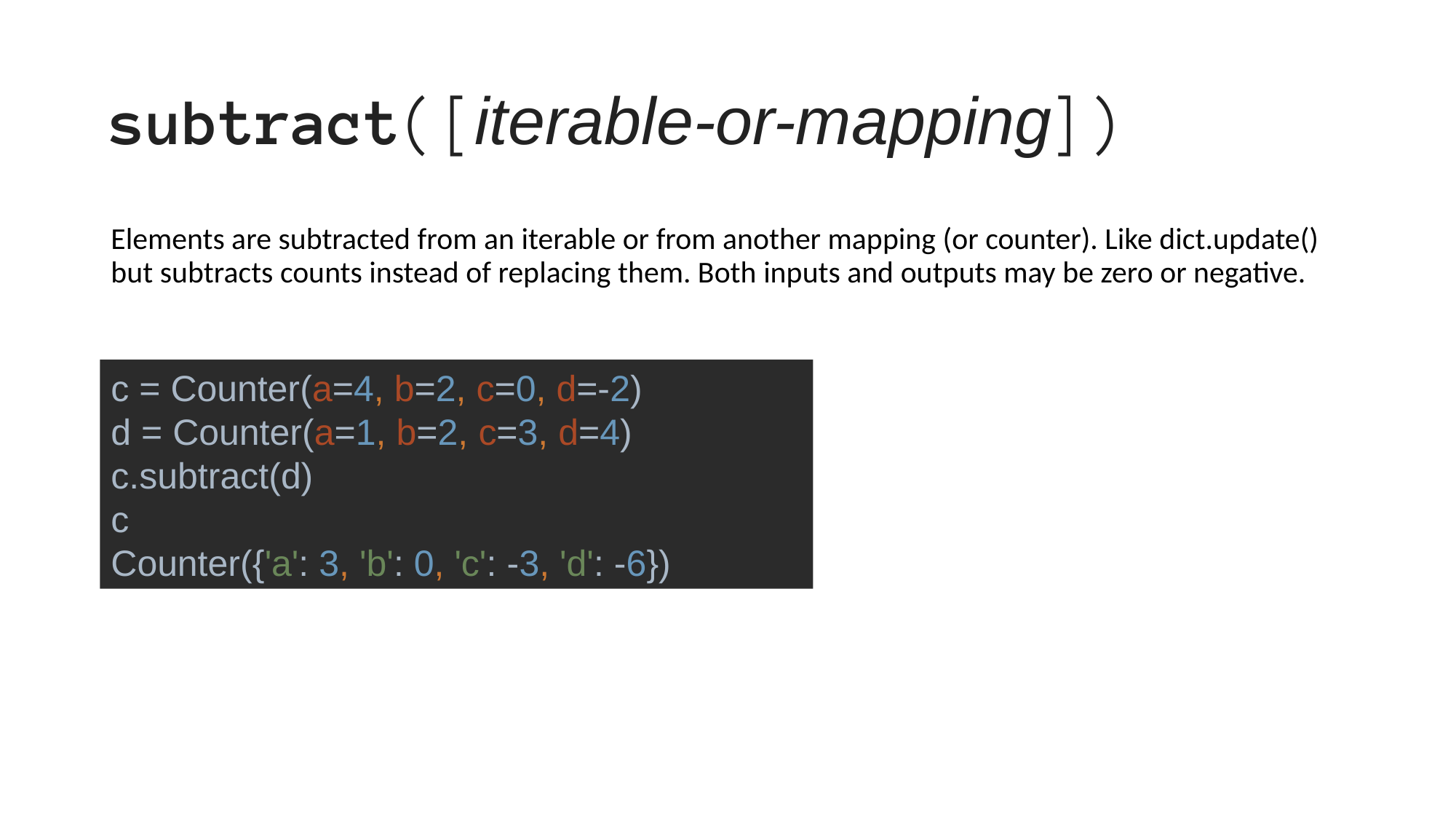

# subtract([iterable-or-mapping])
Elements are subtracted from an iterable or from another mapping (or counter). Like dict.update() but subtracts counts instead of replacing them. Both inputs and outputs may be zero or negative.
c = Counter(a=4, b=2, c=0, d=-2)
d = Counter(a=1, b=2, c=3, d=4)
c.subtract(d)
c
Counter({'a': 3, 'b': 0, 'c': -3, 'd': -6})